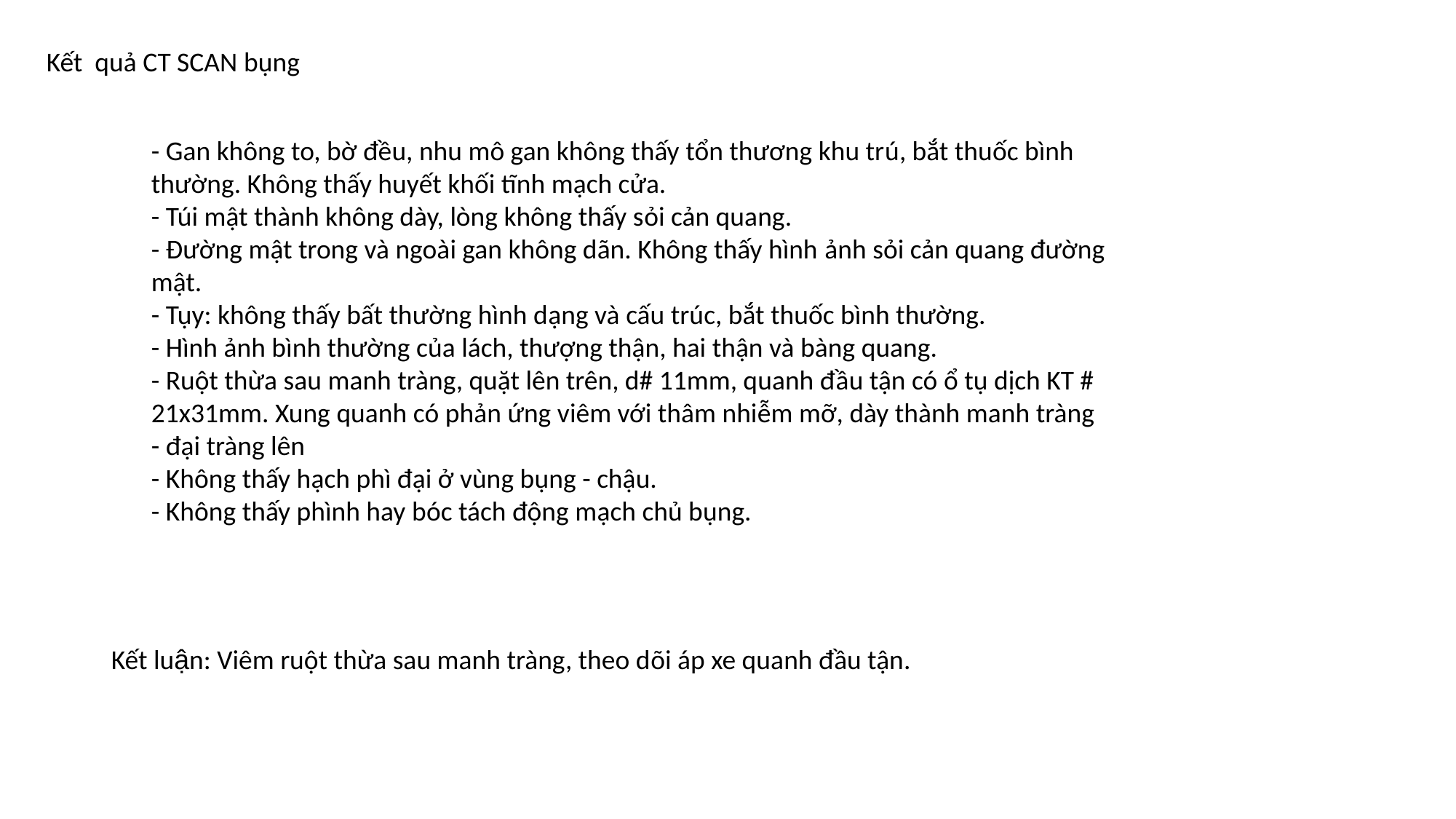

Kết  quả CT SCAN bụng
- Gan không to, bờ đều, nhu mô gan không thấy tổn thương khu trú, bắt thuốc bình thường. Không thấy huyết khối tĩnh mạch cửa.
- Túi mật thành không dày, lòng không thấy sỏi cản quang.
- Đường mật trong và ngoài gan không dãn. Không thấy hình ảnh sỏi cản quang đường mật.
- Tụy: không thấy bất thường hình dạng và cấu trúc, bắt thuốc bình thường.
- Hình ảnh bình thường của lách, thượng thận, hai thận và bàng quang.
- Ruột thừa sau manh tràng, quặt lên trên, d# 11mm, quanh đầu tận có ổ tụ dịch KT # 21x31mm. Xung quanh có phản ứng viêm với thâm nhiễm mỡ, dày thành manh tràng - đại tràng lên
- Không thấy hạch phì đại ở vùng bụng - chậu.
- Không thấy phình hay bóc tách động mạch chủ bụng.

Kết luận: Viêm ruột thừa sau manh tràng, theo dõi áp xe quanh đầu tận.